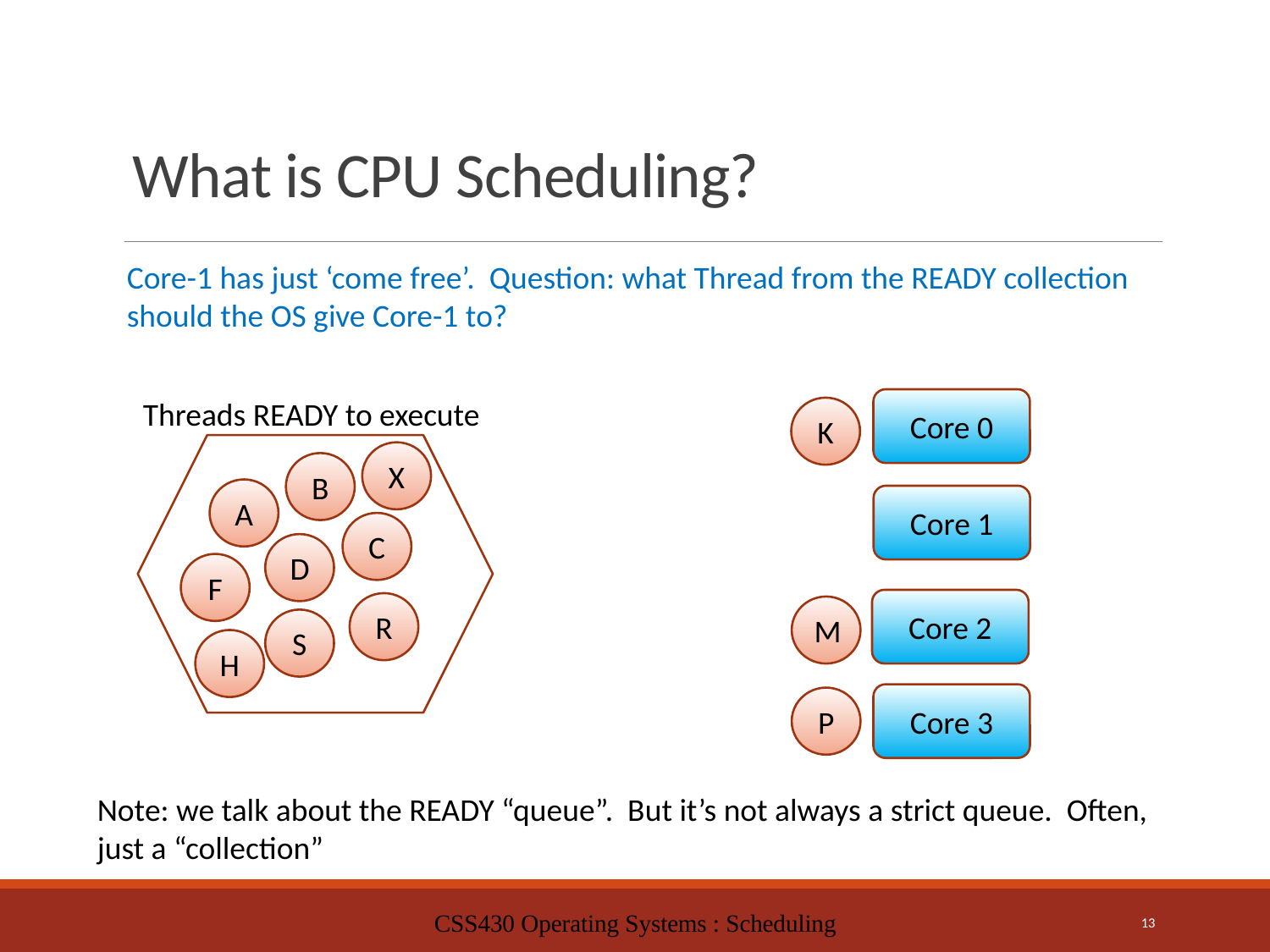

# What is CPU Scheduling?
Core-1 has just ‘come free’.  Question: what Thread from the READY collection should the OS give Core-1 to?
Threads READY to execute
Core 0
K

X
B
A
Core 1
C
D
F
Core 2
R
M
S
H
Core 3
P
Note: we talk about the READY “queue”.  But it’s not always a strict queue.  Often, just a “collection”
CSS430 Operating Systems : Scheduling
13